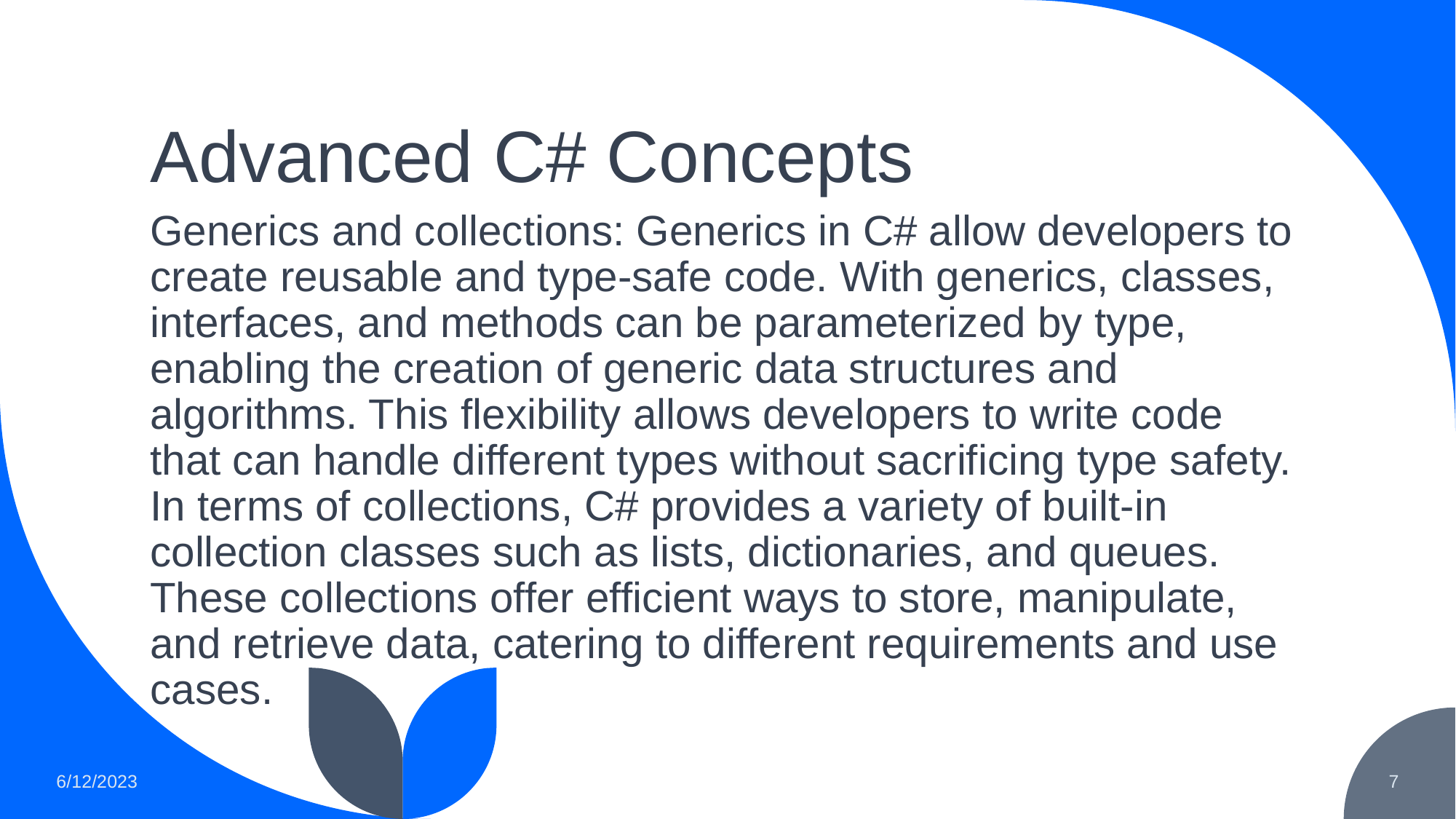

# Advanced C# Concepts
Generics and collections: Generics in C# allow developers to create reusable and type-safe code. With generics, classes, interfaces, and methods can be parameterized by type, enabling the creation of generic data structures and algorithms. This flexibility allows developers to write code that can handle different types without sacrificing type safety. In terms of collections, C# provides a variety of built-in collection classes such as lists, dictionaries, and queues. These collections offer efficient ways to store, manipulate, and retrieve data, catering to different requirements and use cases.
6/12/2023
7